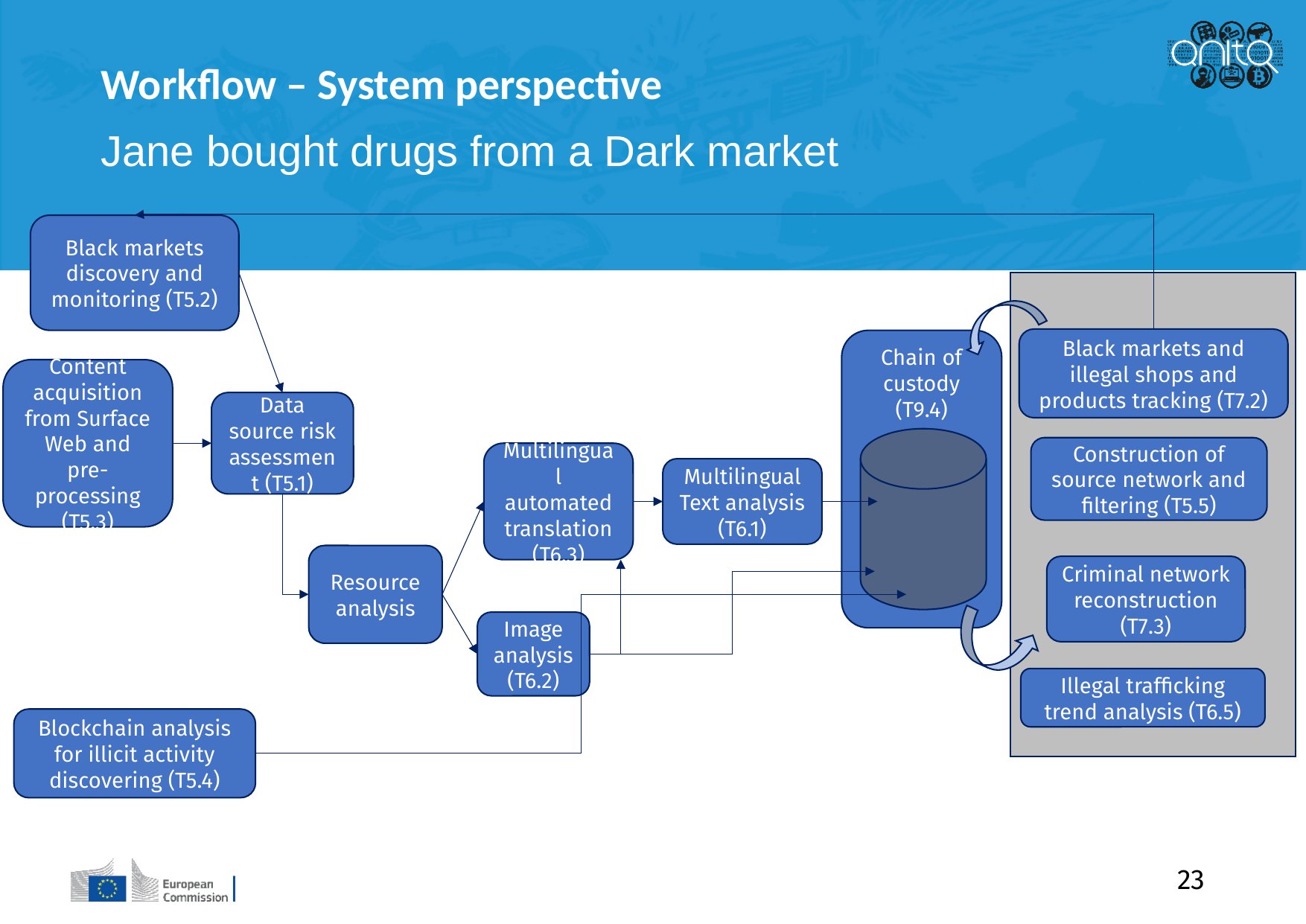

Workflow – System perspective
Jane bought drugs from a Dark market
Black markets discovery and monitoring (T5.2)

Black markets and illegal shops and products tracking (T7.2)
Chain of custody (T9.4)
Content acquisition from Surface Web and pre-processing (T5.3)
Data source risk assessment (T5.1)

Construction of source network and filtering (T5.5)
Multilingual automated translation (T6.3)
Multilingual Text analysis (T6.1)
Resource analysis
Criminal network reconstruction (T7.3)
Image analysis (T6.2)

Illegal trafficking trend analysis (T6.5)
Blockchain analysis for illicit activity discovering (T5.4)
23